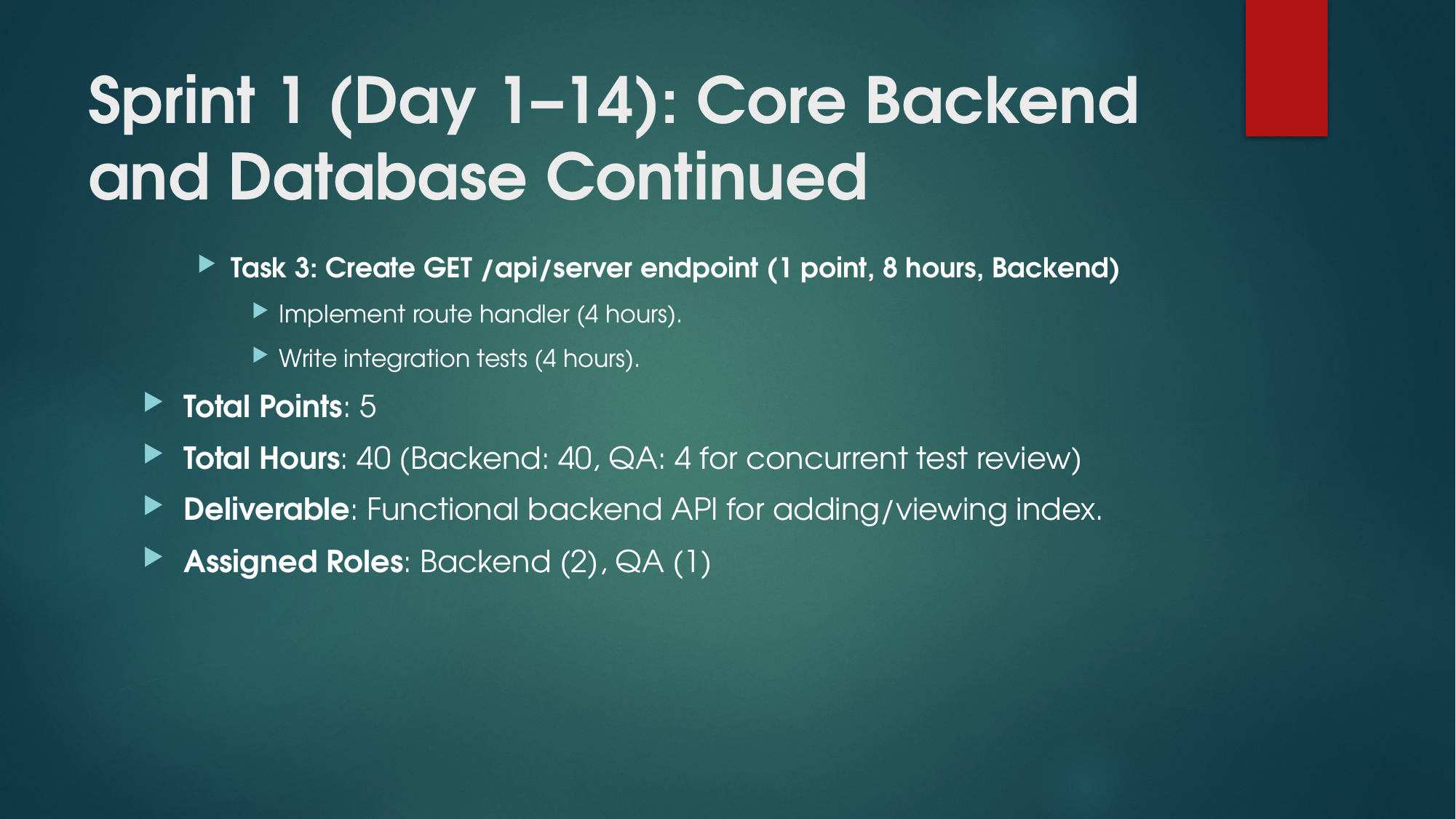

# Sprint 1 (Day 1–14): Core Backend and Database Continued
Task 3: Create GET /api/server endpoint (1 point, 8 hours, Backend)
Implement route handler (4 hours).
Write integration tests (4 hours).
Total Points: 5
Total Hours: 40 (Backend: 40, QA: 4 for concurrent test review)
Deliverable: Functional backend API for adding/viewing index.
Assigned Roles: Backend (2), QA (1)